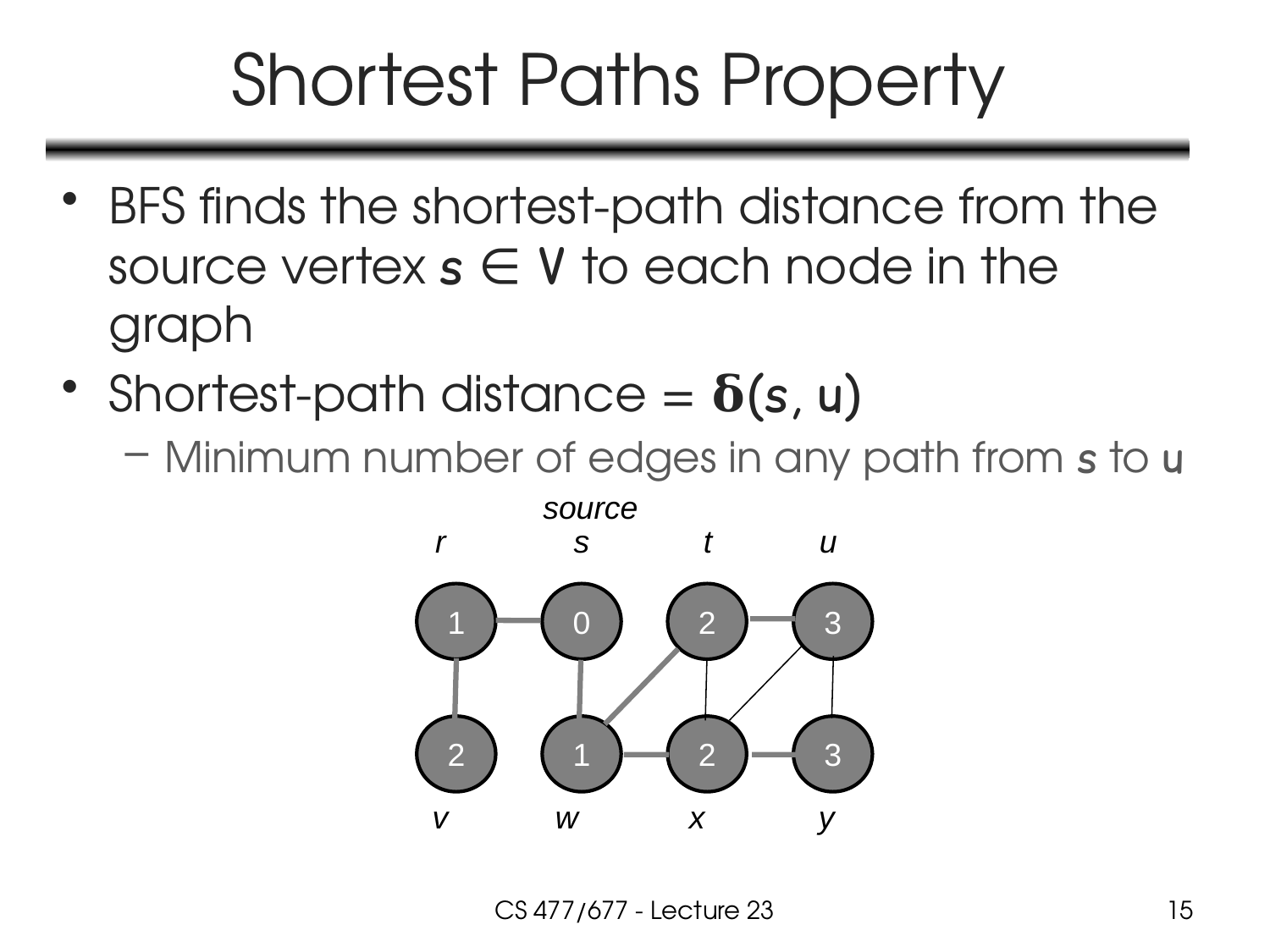

# Shortest Paths Property
BFS finds the shortest-path distance from the source vertex s ∈ V to each node in the graph
Shortest-path distance = 𝛅(s, u)
Minimum number of edges in any path from s to u
source
r
  s
  t
 u
1
0
2
3

2
1
2
3

v
w
x
 y
CS 477/677 - Lecture 23
15